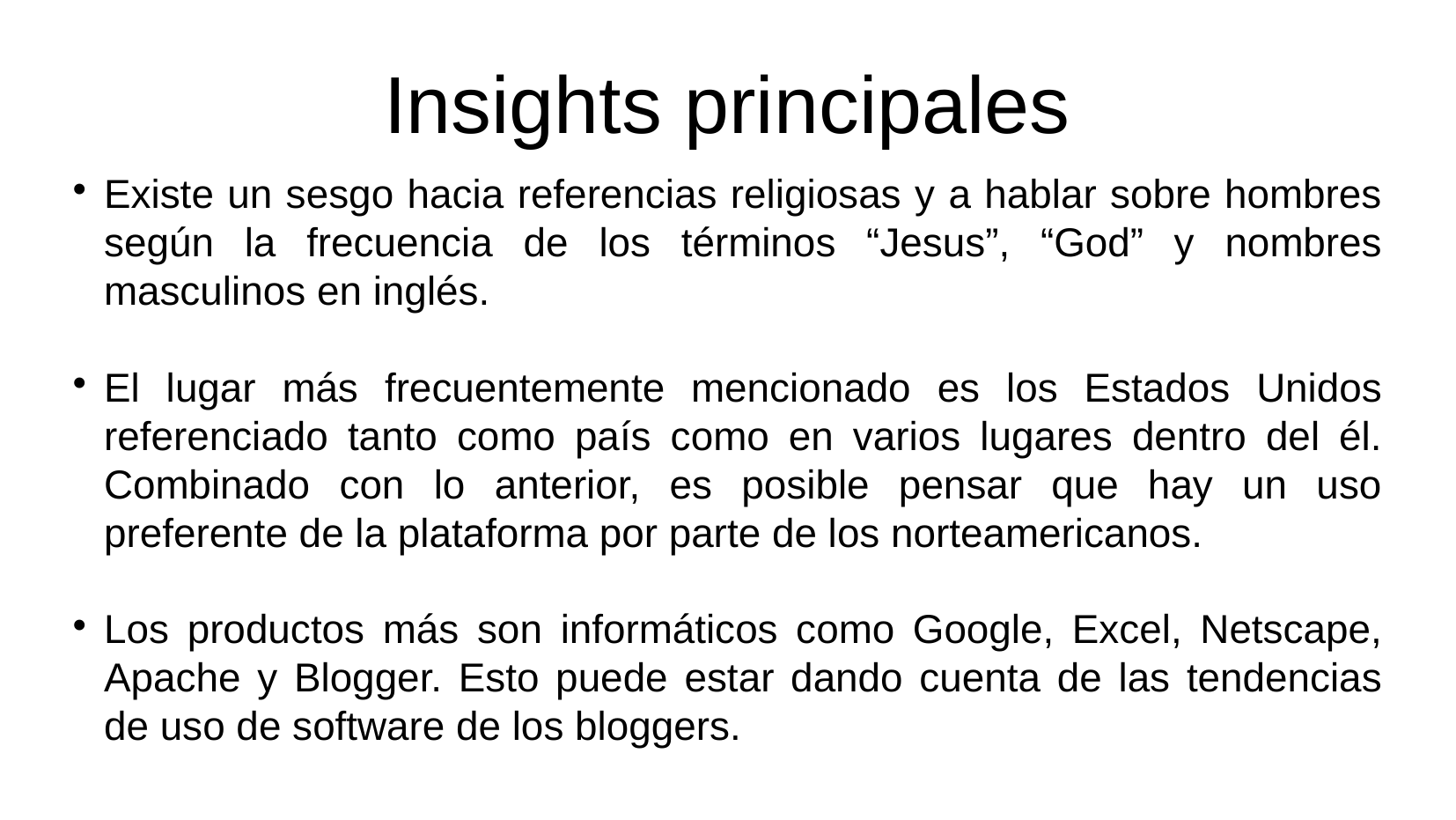

Insights principales
Existe un sesgo hacia referencias religiosas y a hablar sobre hombres según la frecuencia de los términos “Jesus”, “God” y nombres masculinos en inglés.

El lugar más frecuentemente mencionado es los Estados Unidos referenciado tanto como país como en varios lugares dentro del él. Combinado con lo anterior, es posible pensar que hay un uso preferente de la plataforma por parte de los norteamericanos.

Los productos más son informáticos como Google, Excel, Netscape, Apache y Blogger. Esto puede estar dando cuenta de las tendencias de uso de software de los bloggers.